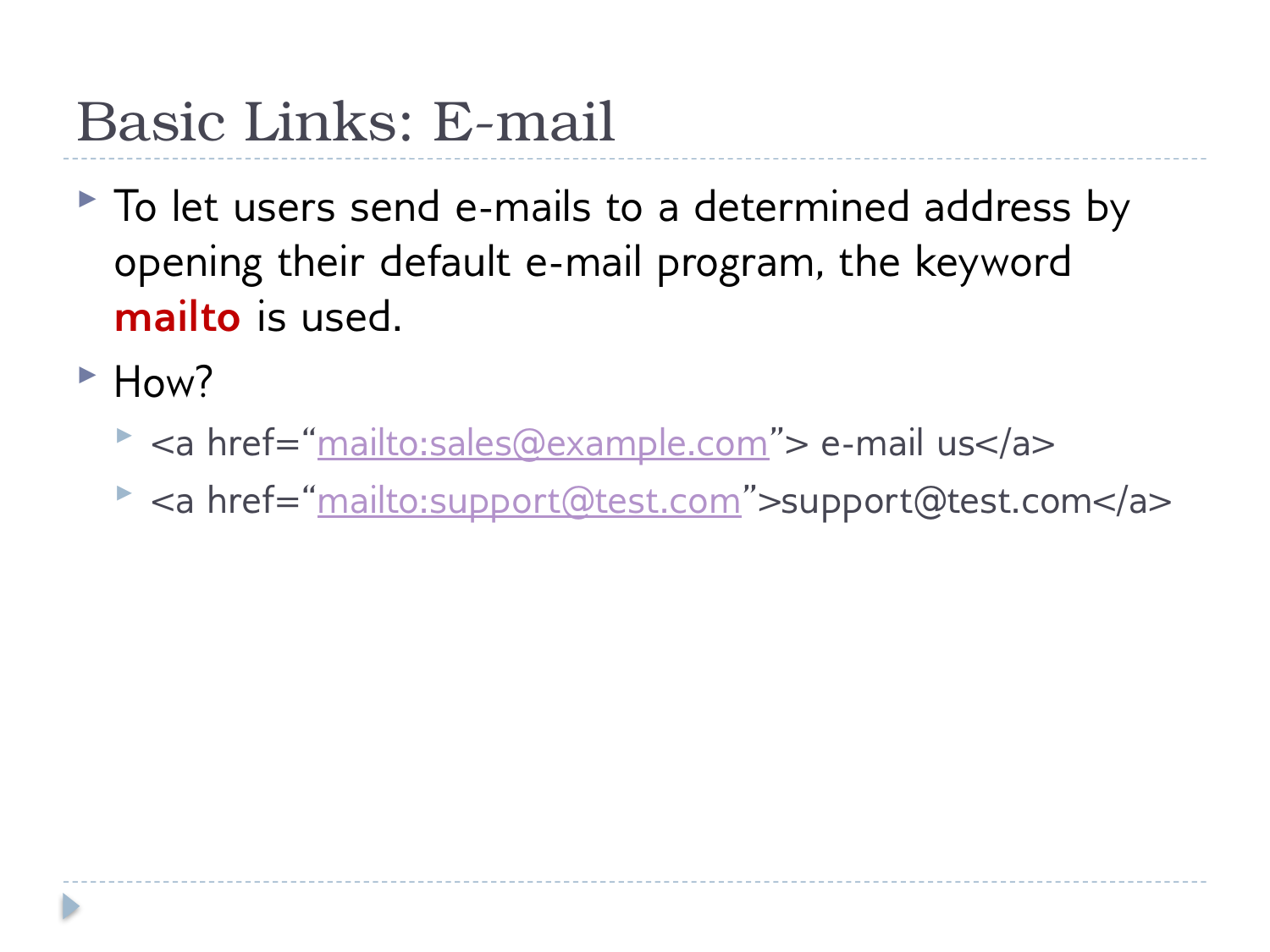

# Basic Links: E-mail
To let users send e-mails to a determined address by opening their default e-mail program, the keyword mailto is used.
How?
<a href=“mailto:sales@example.com”> e-mail us</a>
<a href=“mailto:support@test.com”>support@test.com</a>